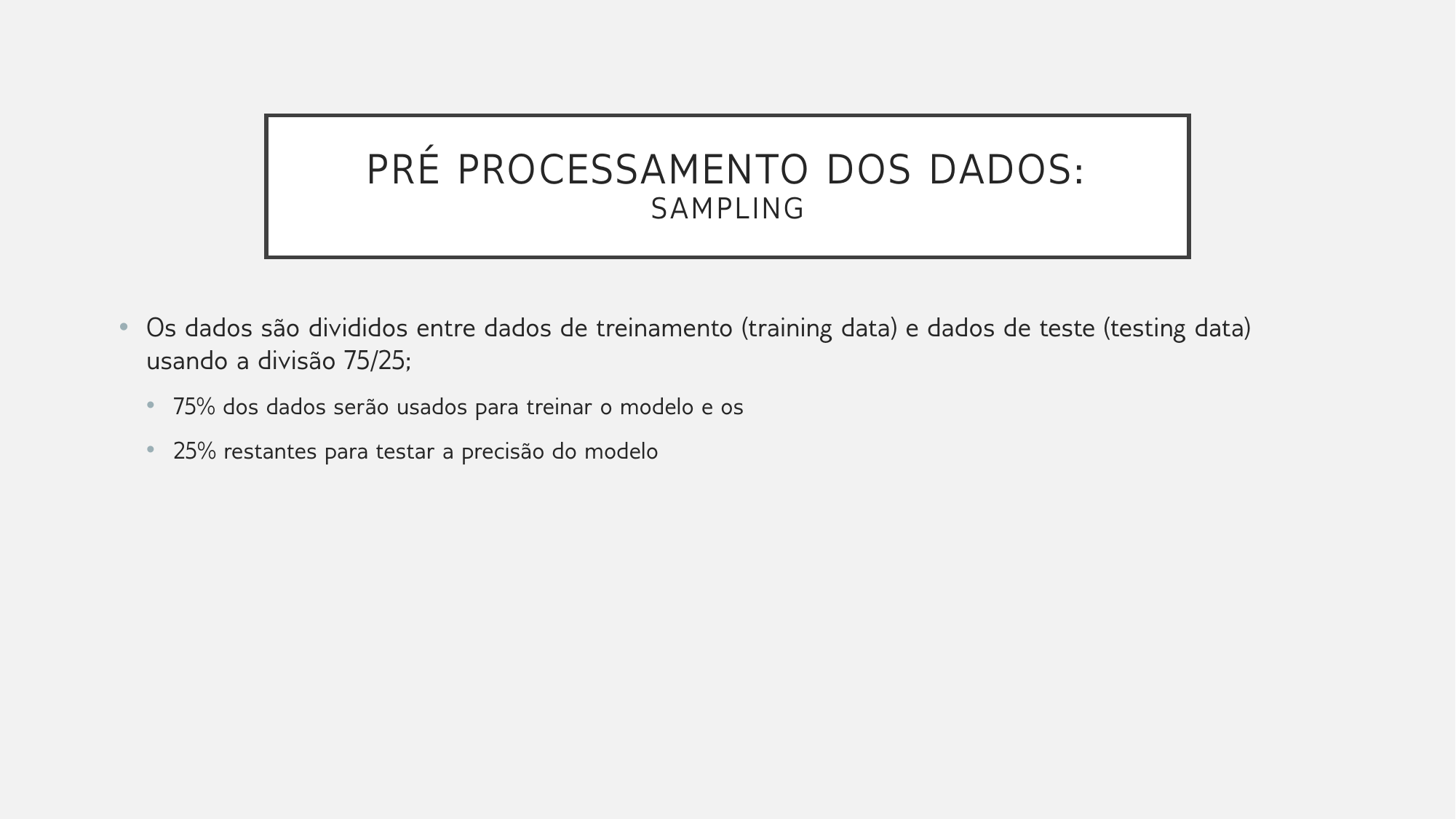

# Pré processamento dos dados: Sampling
Os dados são divididos entre dados de treinamento (training data) e dados de teste (testing data) usando a divisão 75/25;
75% dos dados serão usados para treinar o modelo e os
25% restantes para testar a precisão do modelo